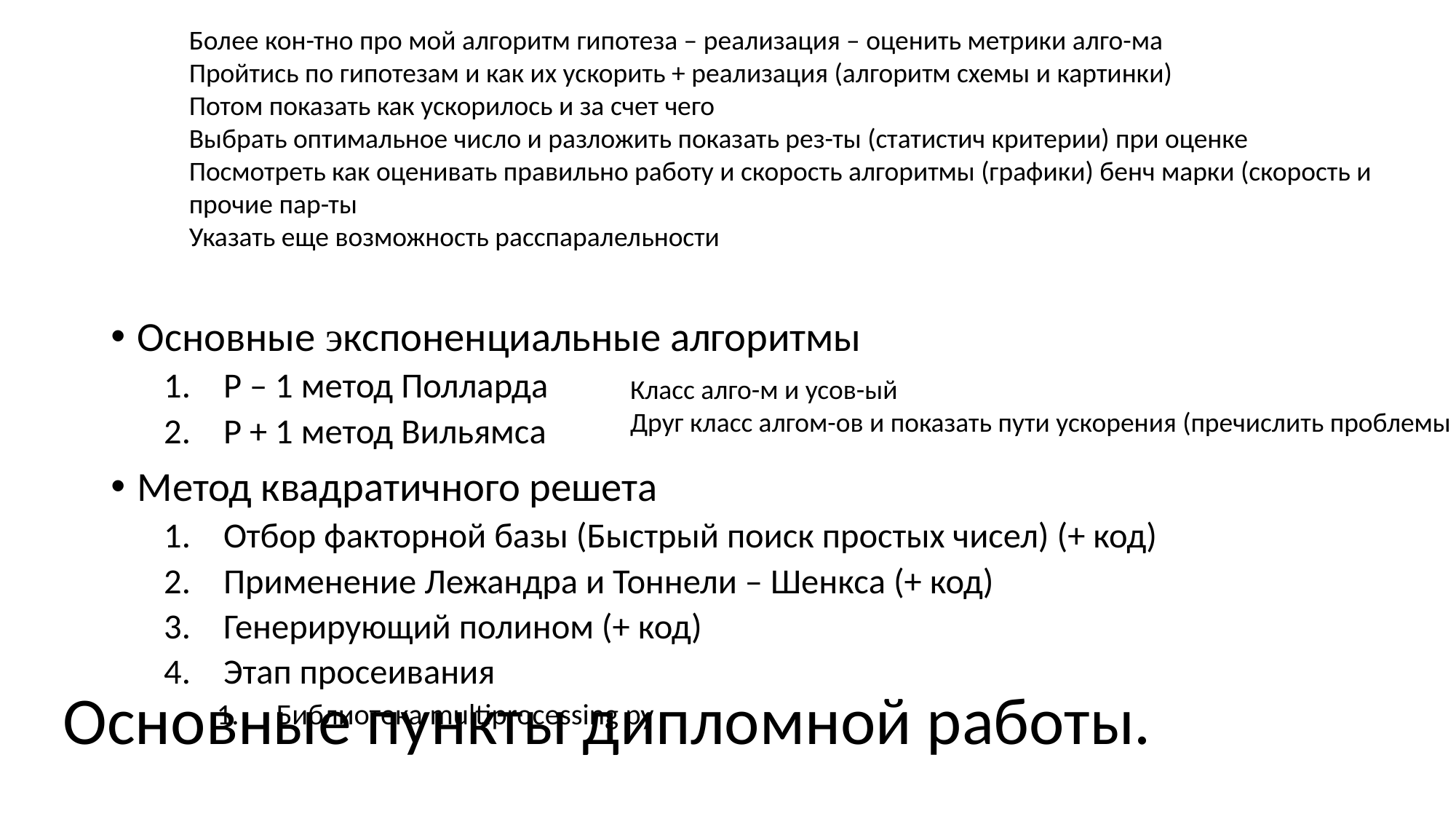

Более кон-тно про мой алгоритм гипотеза – реализация – оценить метрики алго-ма
Пройтись по гипотезам и как их ускорить + реализация (алгоритм схемы и картинки)
Потом показать как ускорилось и за счет чего
Выбрать оптимальное число и разложить показать рез-ты (статистич критерии) при оценке
Посмотреть как оценивать правильно работу и скорость алгоритмы (графики) бенч марки (скорость и
прочие пар-ты
Указать еще возможность расспаралельности
Основные экспоненциальные алгоритмы
P – 1 метод Полларда
P + 1 метод Вильямса
Метод квадратичного решета
Отбор факторной базы (Быстрый поиск простых чисел) (+ код)
Применение Лежандра и Тоннели – Шенкса (+ код)
Генерирующий полином (+ код)
Этап просеивания
Библиотека multiprocessing py
Класс алго-м и усов-ый
Друг класс алгом-ов и показать пути ускорения (пречислить проблемы алго-ов)

# Основные пункты дипломной работы.